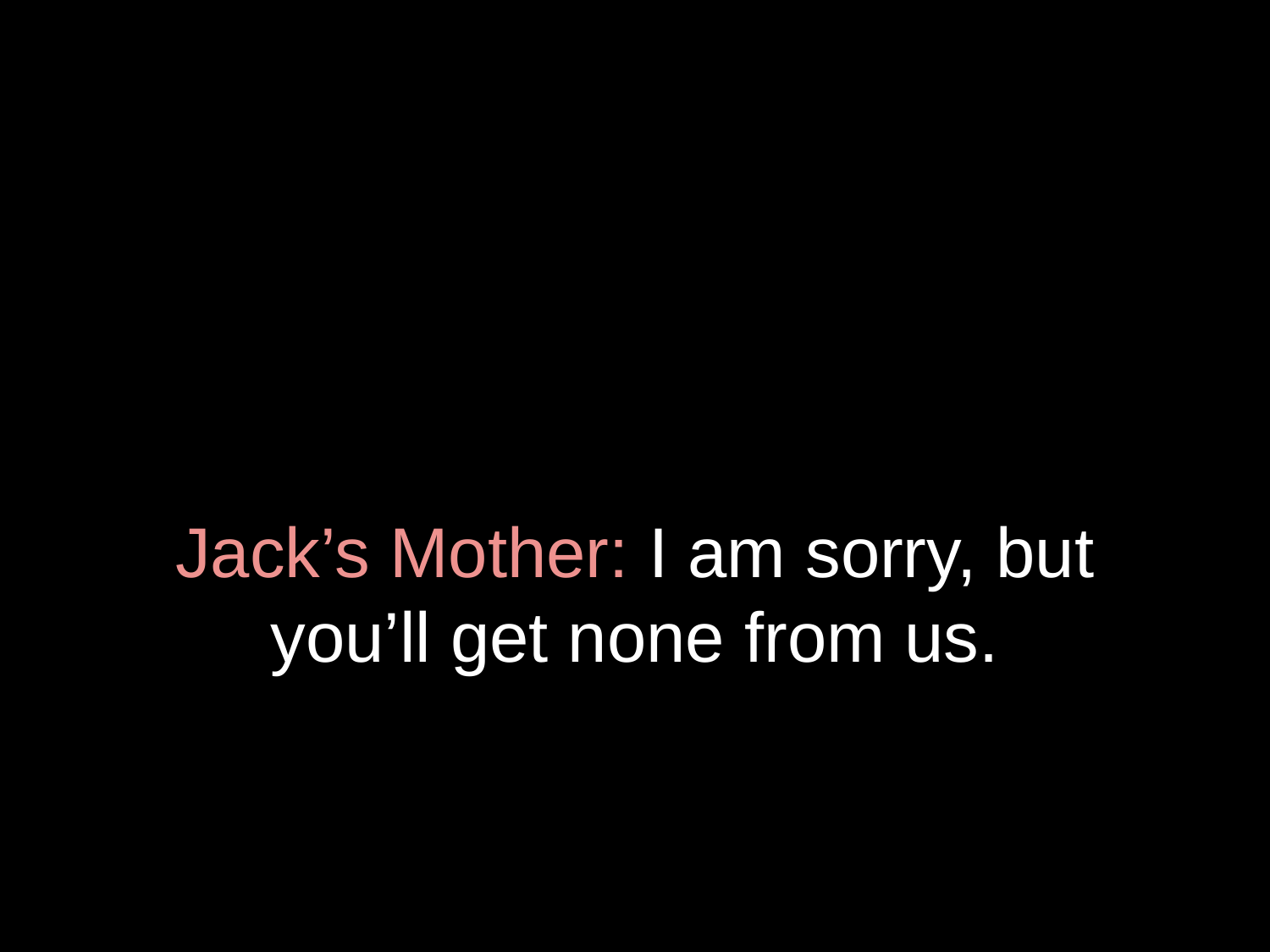

# Jack’s Mother: I am sorry, but you’ll get none from us.